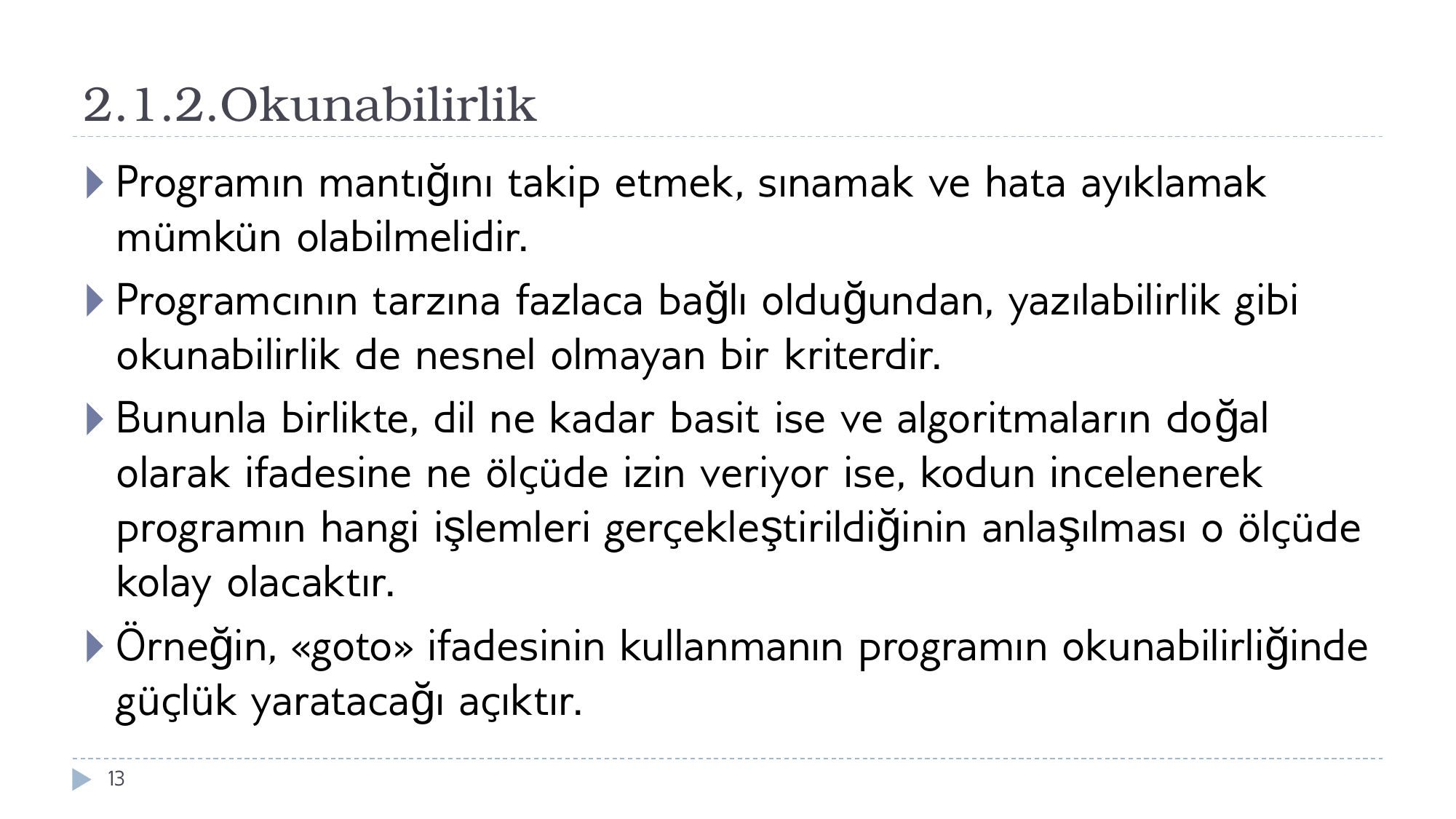

# 2.1.2.Okunabilirlik
Programın mantığını takip etmek, sınamak ve hata ayıklamak mümkün olabilmelidir.
Programcının tarzına fazlaca bağlı olduğundan, yazılabilirlik gibi okunabilirlik de nesnel olmayan bir kriterdir.
Bununla birlikte, dil ne kadar basit ise ve algoritmaların doğal olarak ifadesine ne ölçüde izin veriyor ise, kodun incelenerek programın hangi işlemleri gerçekleştirildiğinin anlaşılması o ölçüde kolay olacaktır.
Örneğin, «goto» ifadesinin kullanmanın programın okunabilirliğinde güçlük yaratacağı açıktır.
13